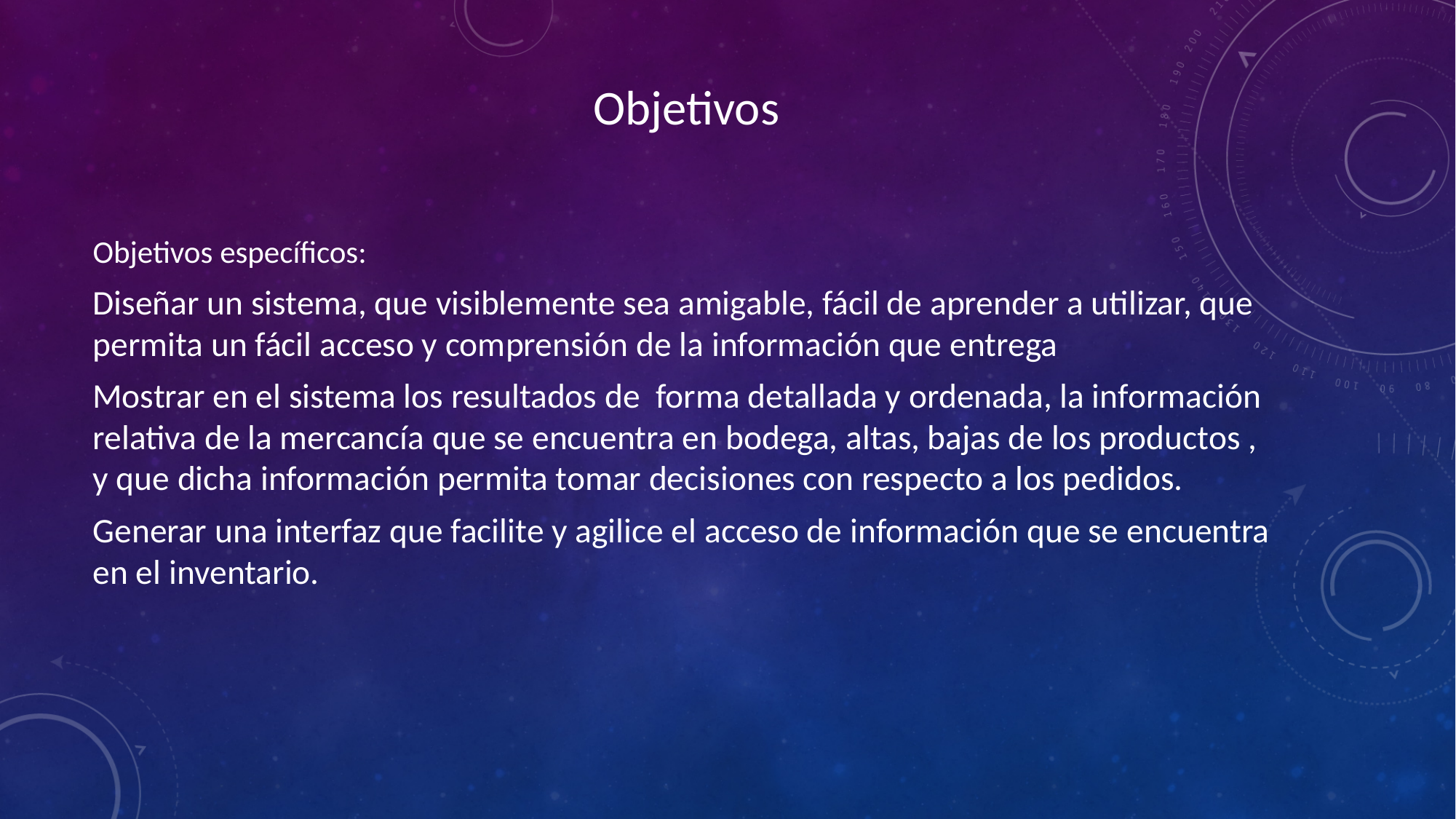

# Objetivos

Objetivos específicos:
Diseñar un sistema, que visiblemente sea amigable, fácil de aprender a utilizar, que permita un fácil acceso y comprensión de la información que entrega
Mostrar en el sistema los resultados de  forma detallada y ordenada, la información relativa de la mercancía que se encuentra en bodega, altas, bajas de los productos , y que dicha información permita tomar decisiones con respecto a los pedidos.
Generar una interfaz que facilite y agilice el acceso de información que se encuentra en el inventario.